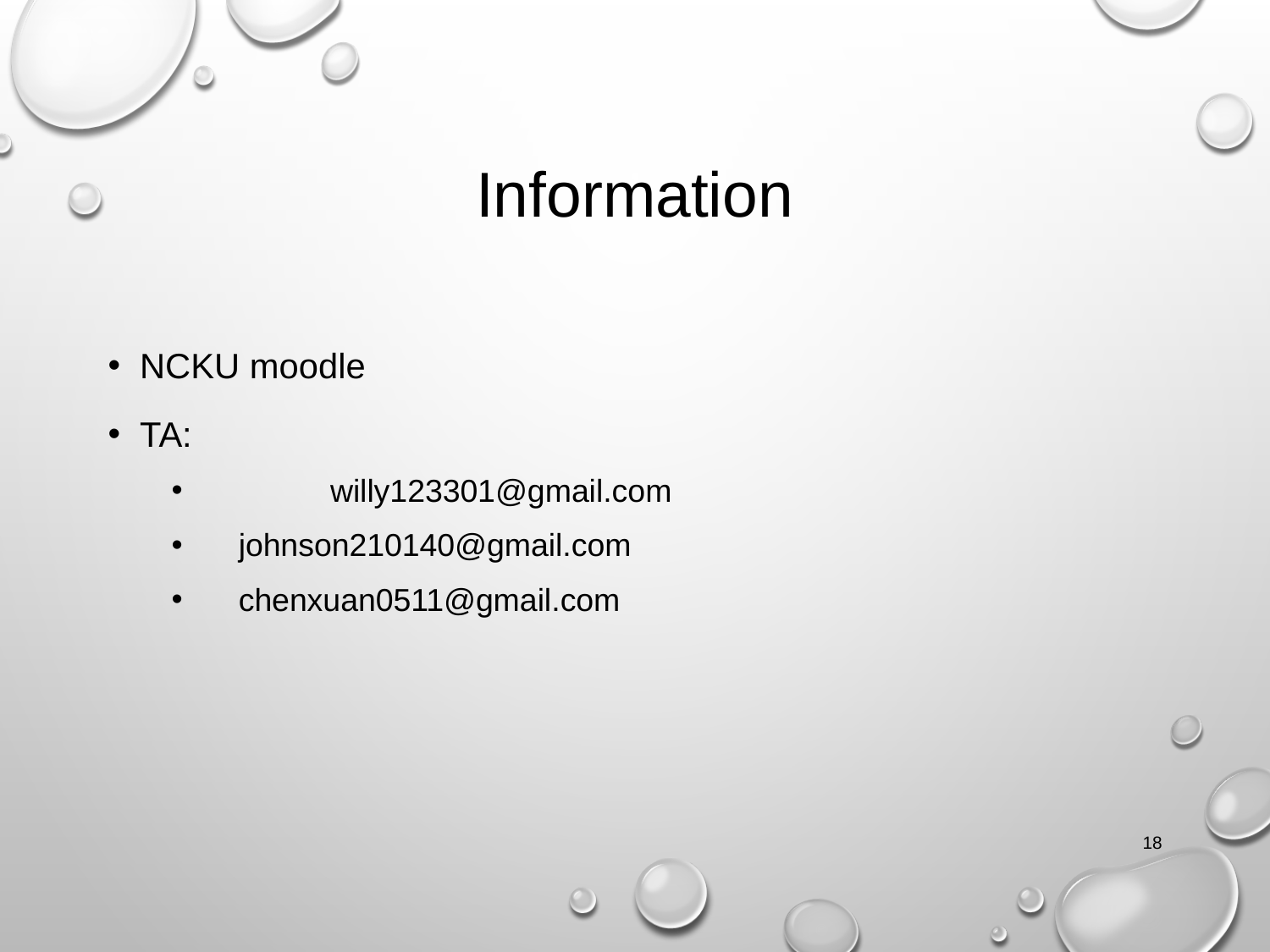

# Information
NCKU moodle
TA:
	willy123301@gmail.com
    johnson210140@gmail.com
    chenxuan0511@gmail.com
18